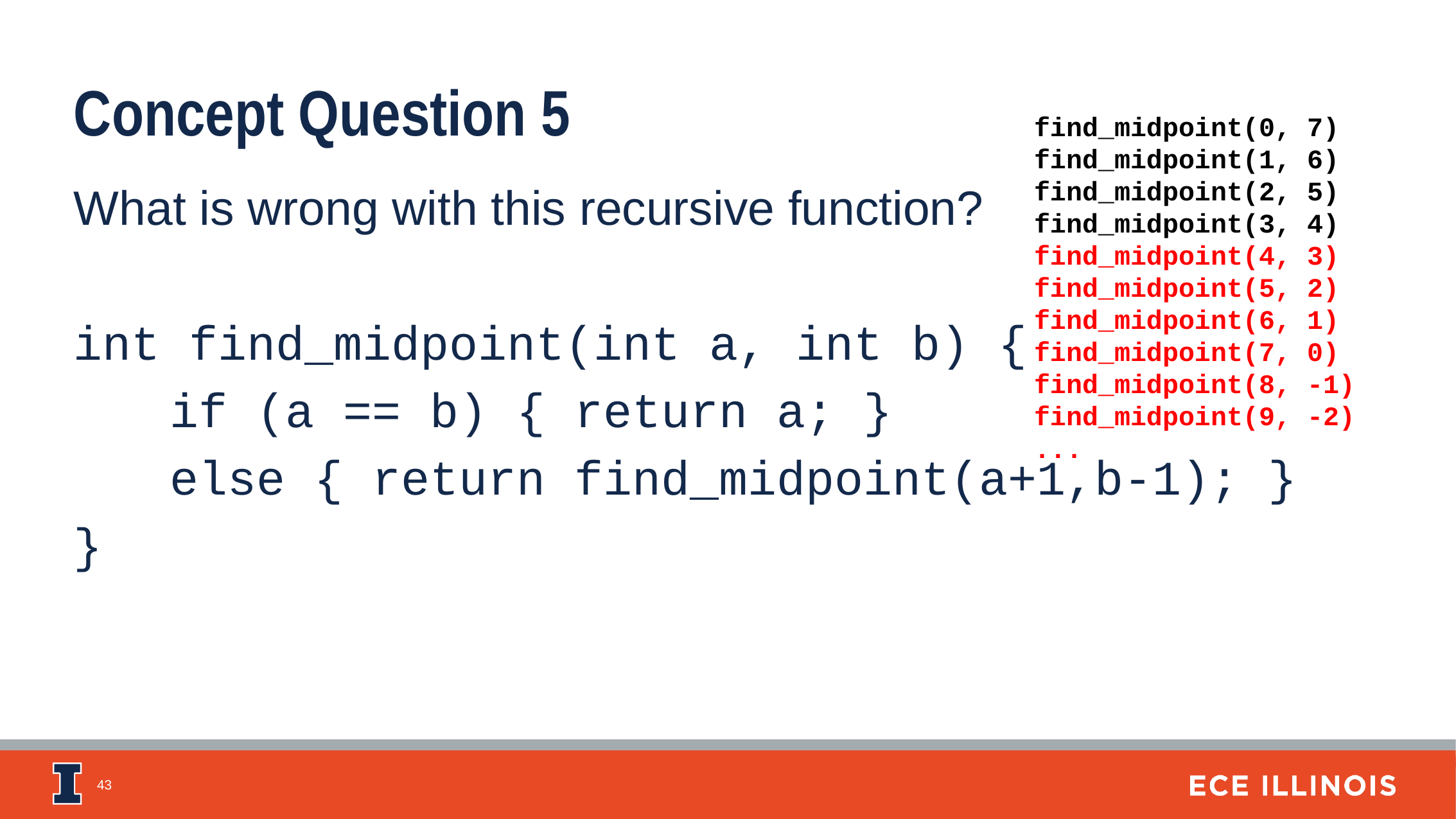

Concept Question 5
find_midpoint(0, 7)
find_midpoint(1, 6)
find_midpoint(2, 5)
find_midpoint(3, 4)
find_midpoint(4, 3)
find_midpoint(5, 2)
find_midpoint(6, 1)
find_midpoint(7, 0)
find_midpoint(8, -1)
find_midpoint(9, -2)
...

What is wrong with this recursive function?

int find_midpoint(int a, int b) {
	if (a == b) { return a; }
	else { return find_midpoint(a+1,b-1); }
}
43